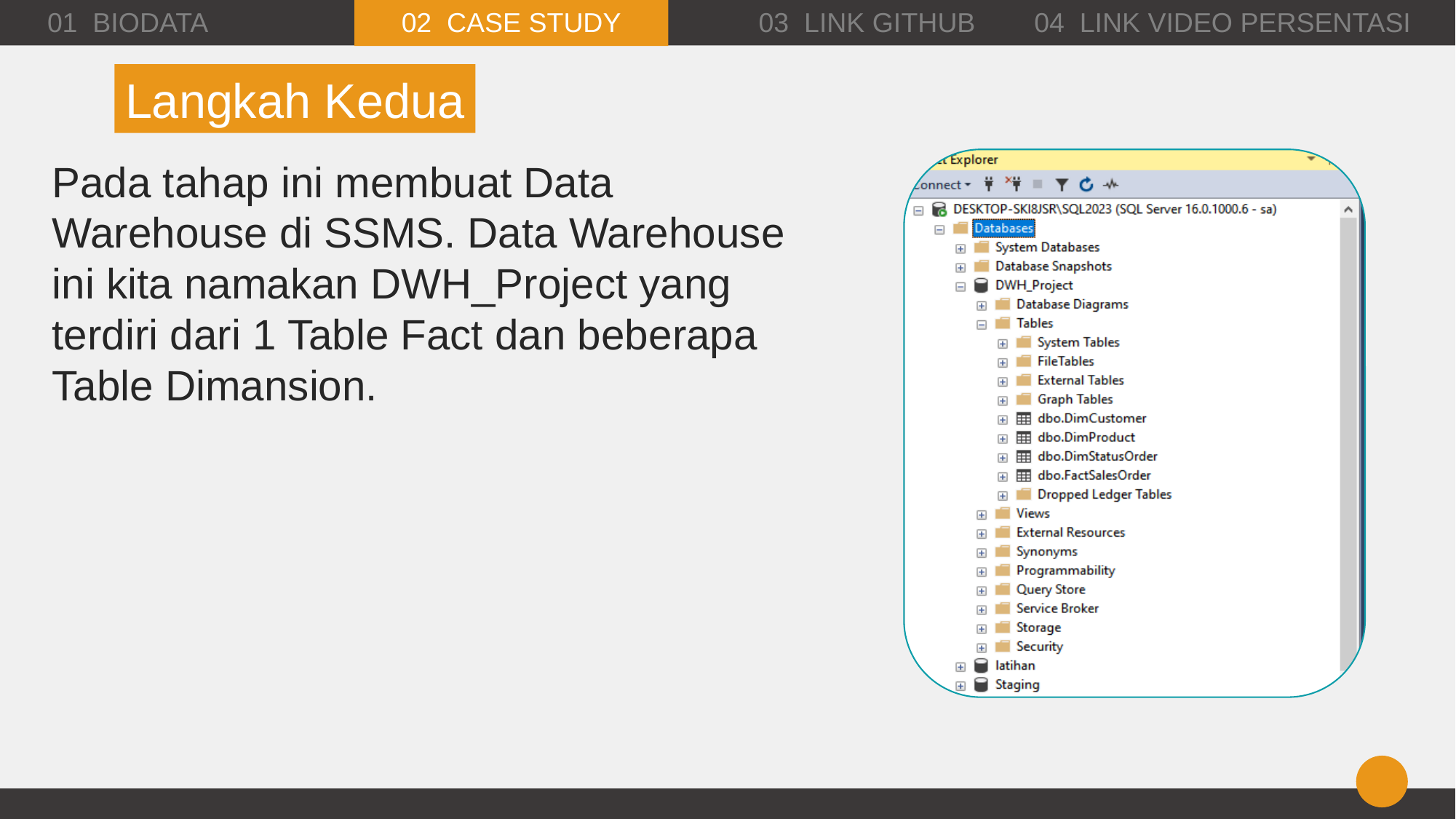

02  CASE STUDY
01  BIODATA
03  LINK GITHUB
04  LINK VIDEO PERSENTASI
Langkah Kedua
Pada tahap ini membuat Data Warehouse di SSMS. Data Warehouse ini kita namakan DWH_Project yang terdiri dari 1 Table Fact dan beberapa Table Dimansion.